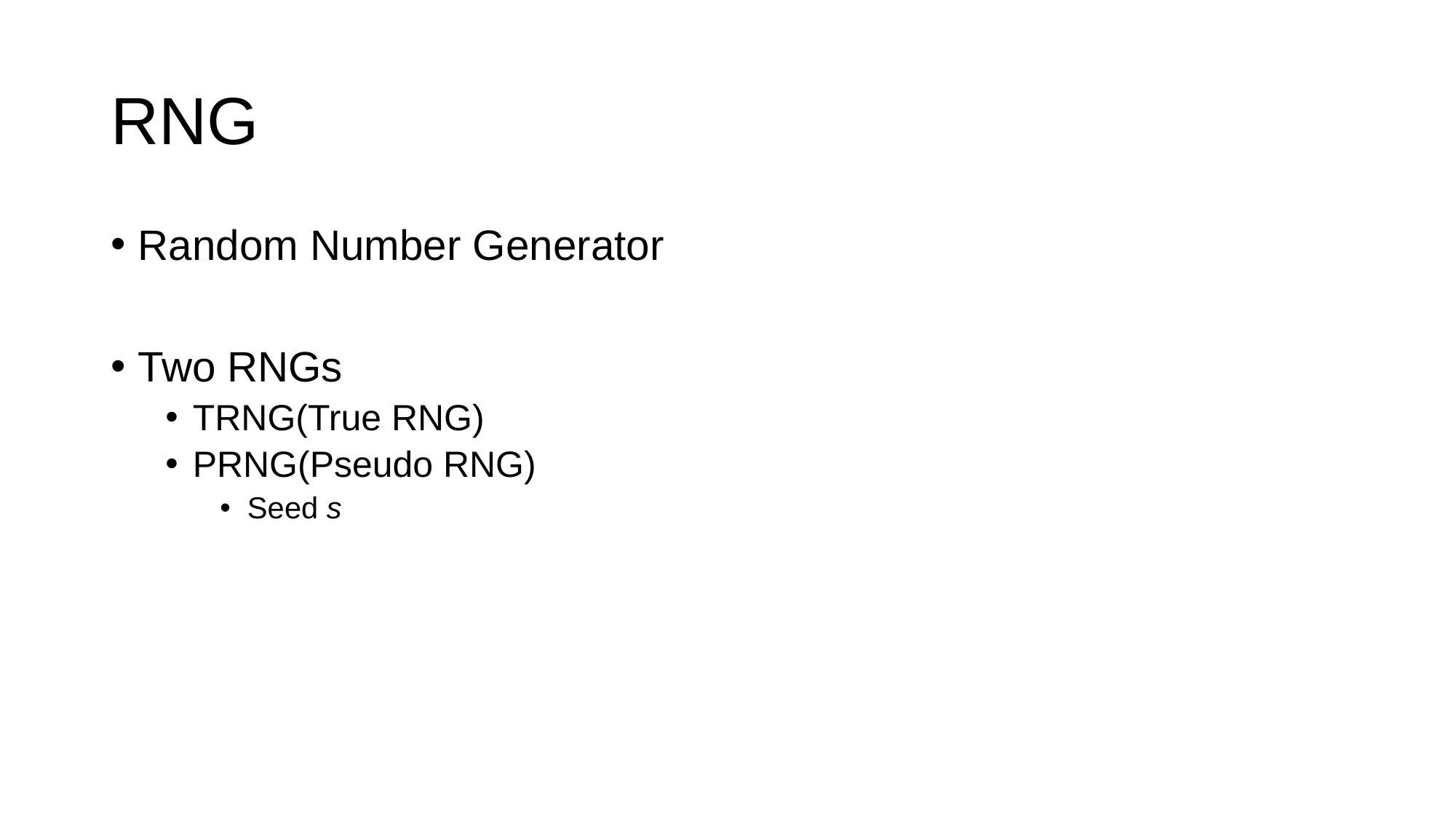

# RNG
Random Number Generator

Two RNGs
TRNG(True RNG)
PRNG(Pseudo RNG)
Seed s